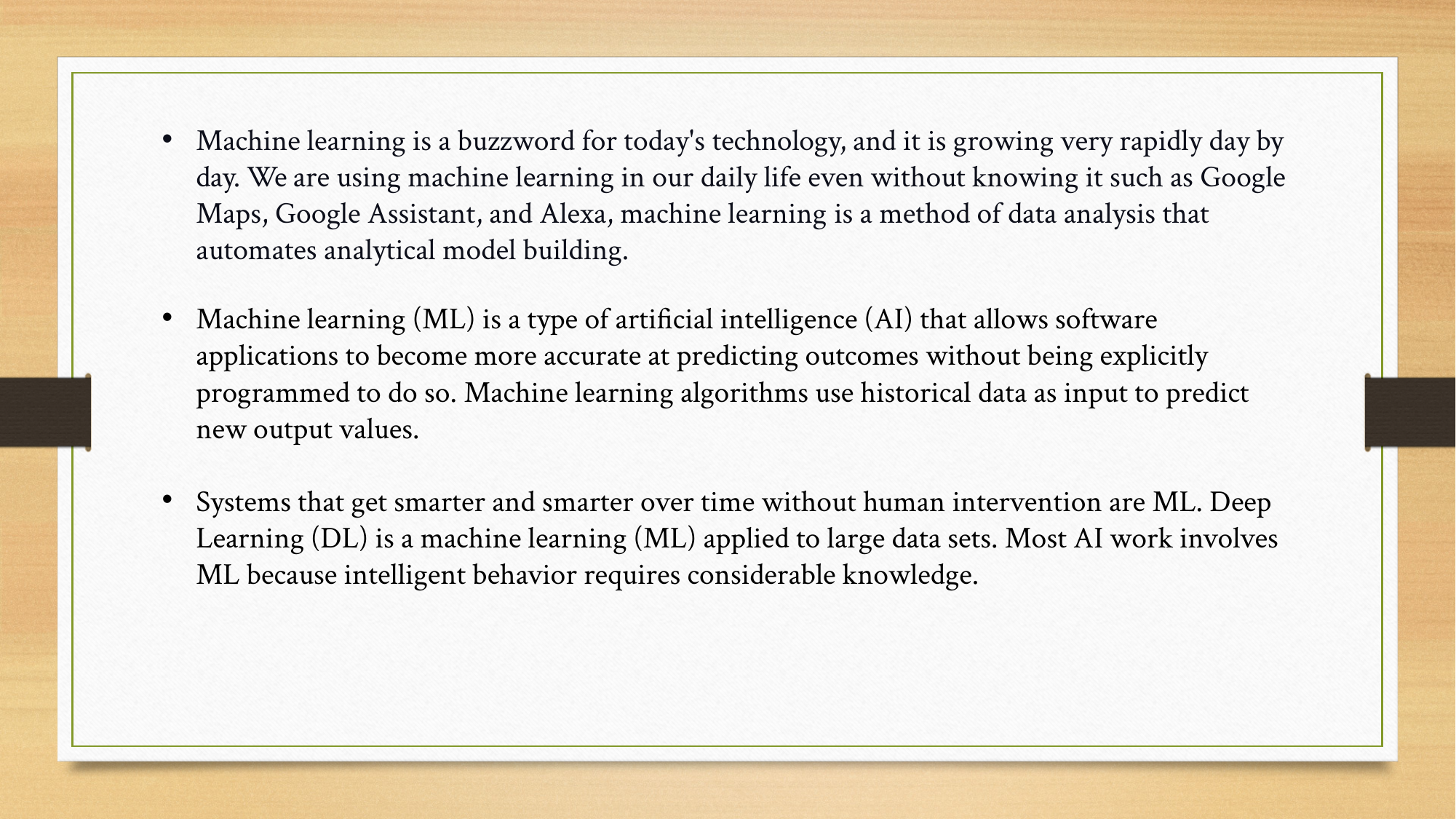

Machine learning is a buzzword for today's technology, and it is growing very rapidly day by day. We are using machine learning in our daily life even without knowing it such as Google Maps, Google Assistant, and Alexa, machine learning is a method of data analysis that automates analytical model building.

Machine learning (ML) is a type of artificial intelligence (AI) that allows software applications to become more accurate at predicting outcomes without being explicitly programmed to do so. Machine learning algorithms use historical data as input to predict new output values.

Systems that get smarter and smarter over time without human intervention are ML. Deep Learning (DL) is a machine learning (ML) applied to large data sets. Most AI work involves ML because intelligent behavior requires considerable knowledge.